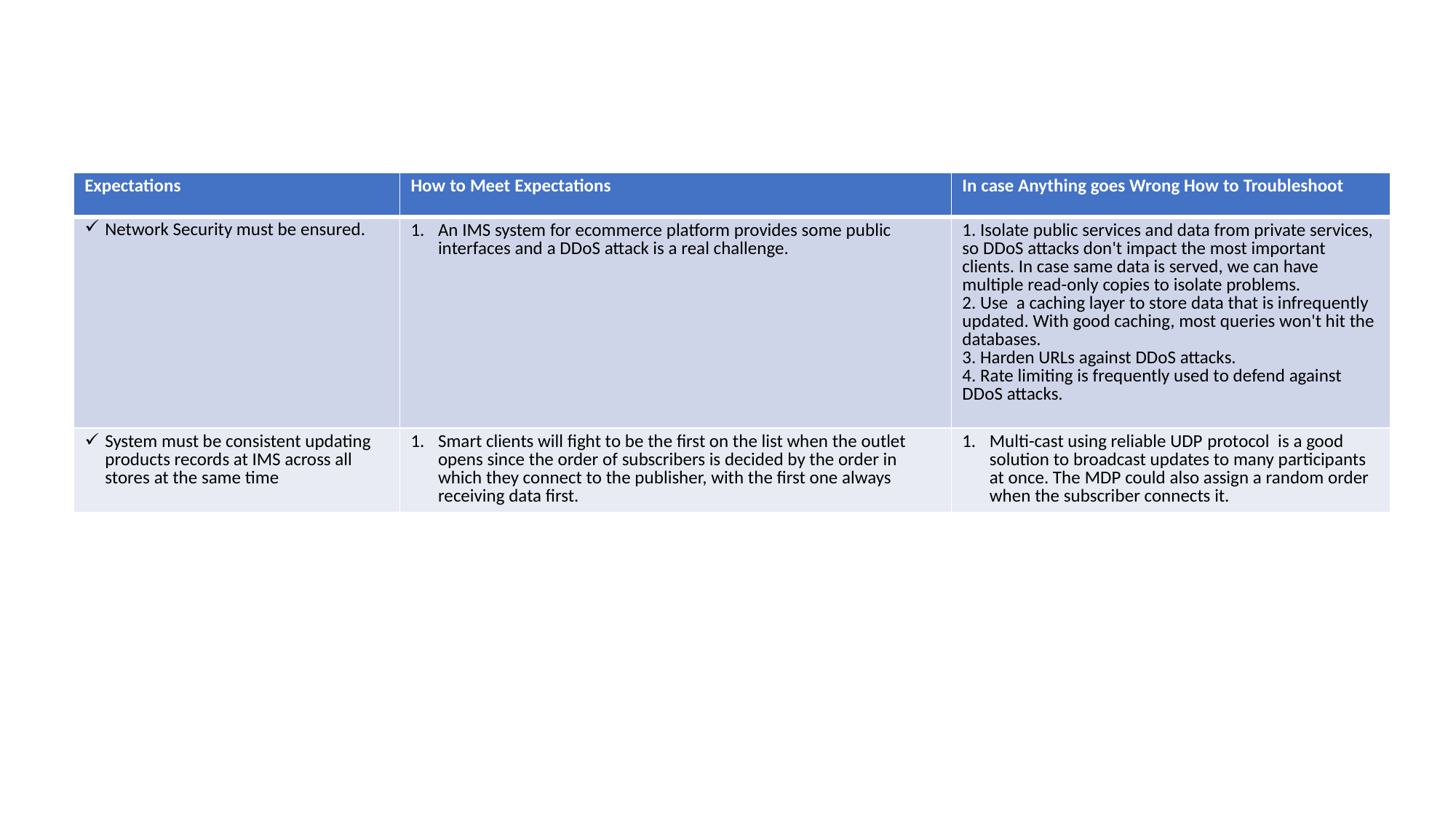

| Expectations | How to Meet Expectations | In case Anything goes Wrong How to Troubleshoot |
| --- | --- | --- |
| Network Security must be ensured. | An IMS system for ecommerce platform provides some public interfaces and a DDoS attack is a real challenge. | 1. Isolate public services and data from private services, so DDoS attacks don't impact the most important clients. In case same data is served, we can have multiple read-only copies to isolate problems. 2. Use  a caching layer to store data that is infrequently updated. With good caching, most queries won't hit the databases. 3. Harden URLs against DDoS attacks. 4. Rate limiting is frequently used to defend against DDoS attacks. |
| System must be consistent updating products records at IMS across all stores at the same time | Smart clients will fight to be the first on the list when the outlet opens since the order of subscribers is decided by the order in which they connect to the publisher, with the first one always receiving data first. | Multi-cast using reliable UDP protocol  is a good solution to broadcast updates to many participants at once. The MDP could also assign a random order when the subscriber connects it. |